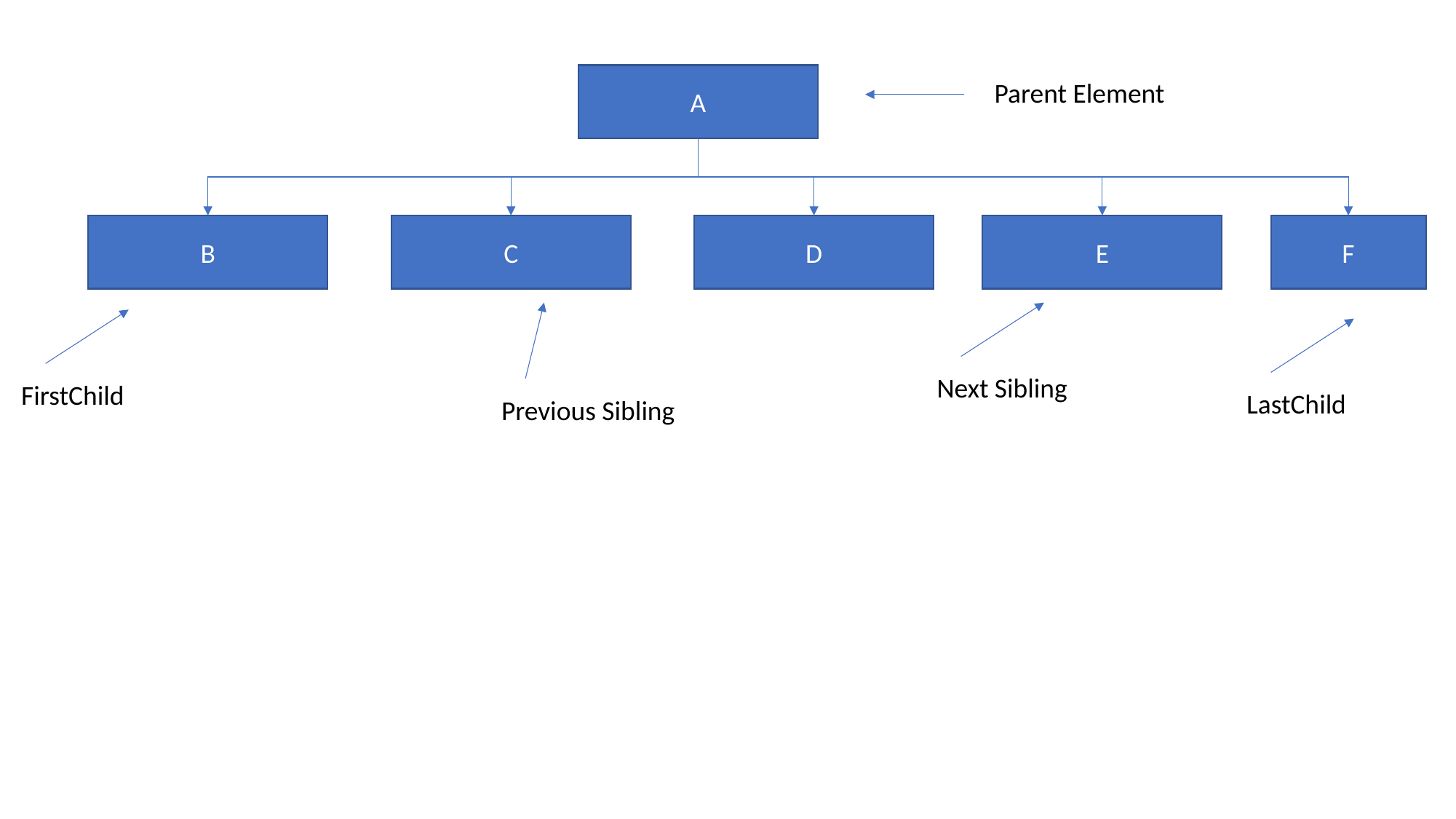

A
Parent Element
B
C
D
E
F
Next Sibling
FirstChild
LastChild
Previous Sibling